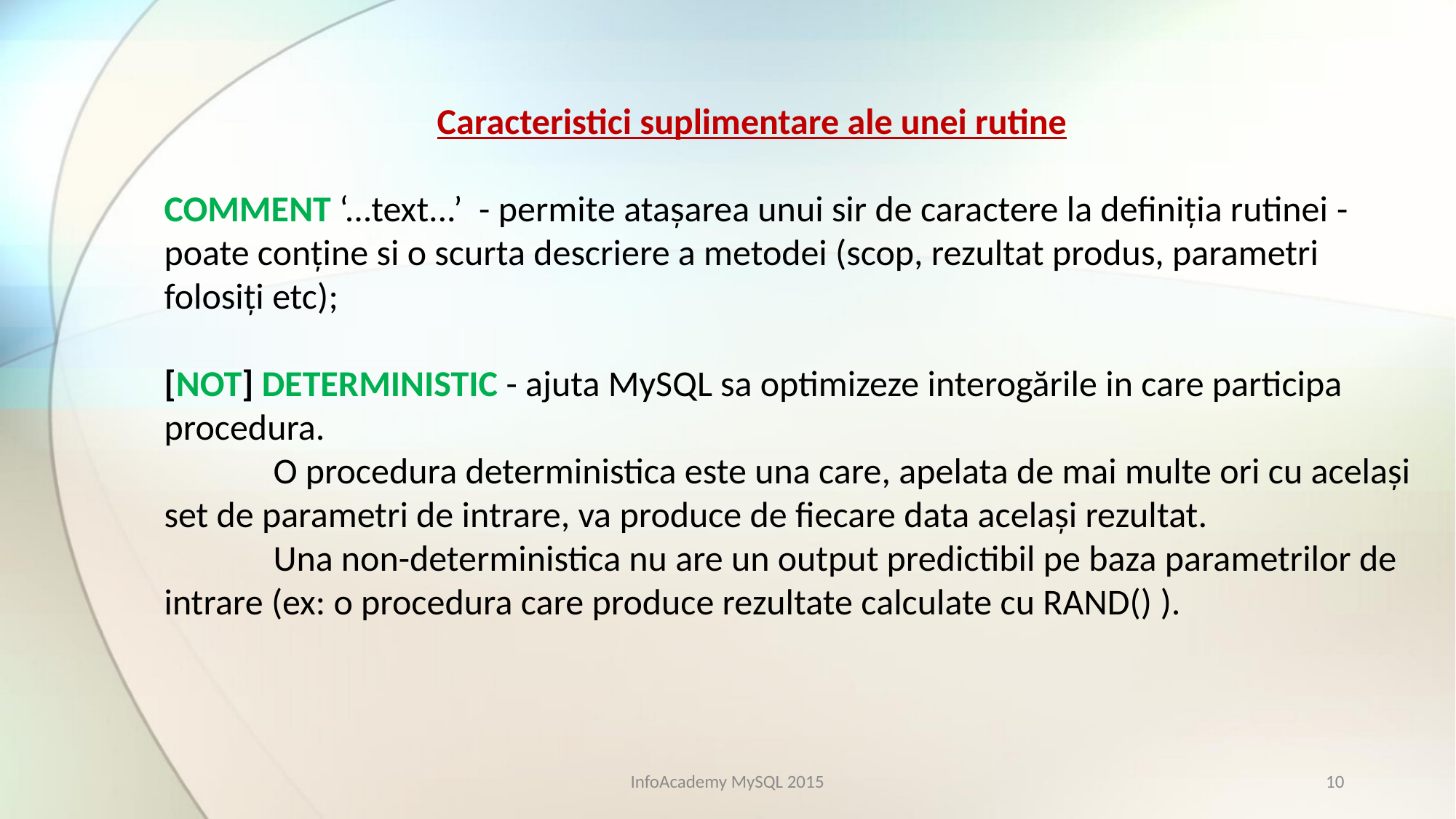

Caracteristici suplimentare ale unei rutine

COMMENT ‘...text...’  - permite ataşarea unui sir de caractere la definiţia rutinei -  poate conţine si o scurta descriere a metodei (scop, rezultat produs, parametri folosiţi etc);

[NOT] DETERMINISTIC - ajuta MySQL sa optimizeze interogările in care participa procedura.
	O procedura deterministica este una care, apelata de mai multe ori cu acelaşi set de parametri de intrare, va produce de fiecare data acelaşi rezultat.
	Una non-deterministica nu are un output predictibil pe baza parametrilor de intrare (ex: o procedura care produce rezultate calculate cu RAND() ).
InfoAcademy MySQL 2015
10